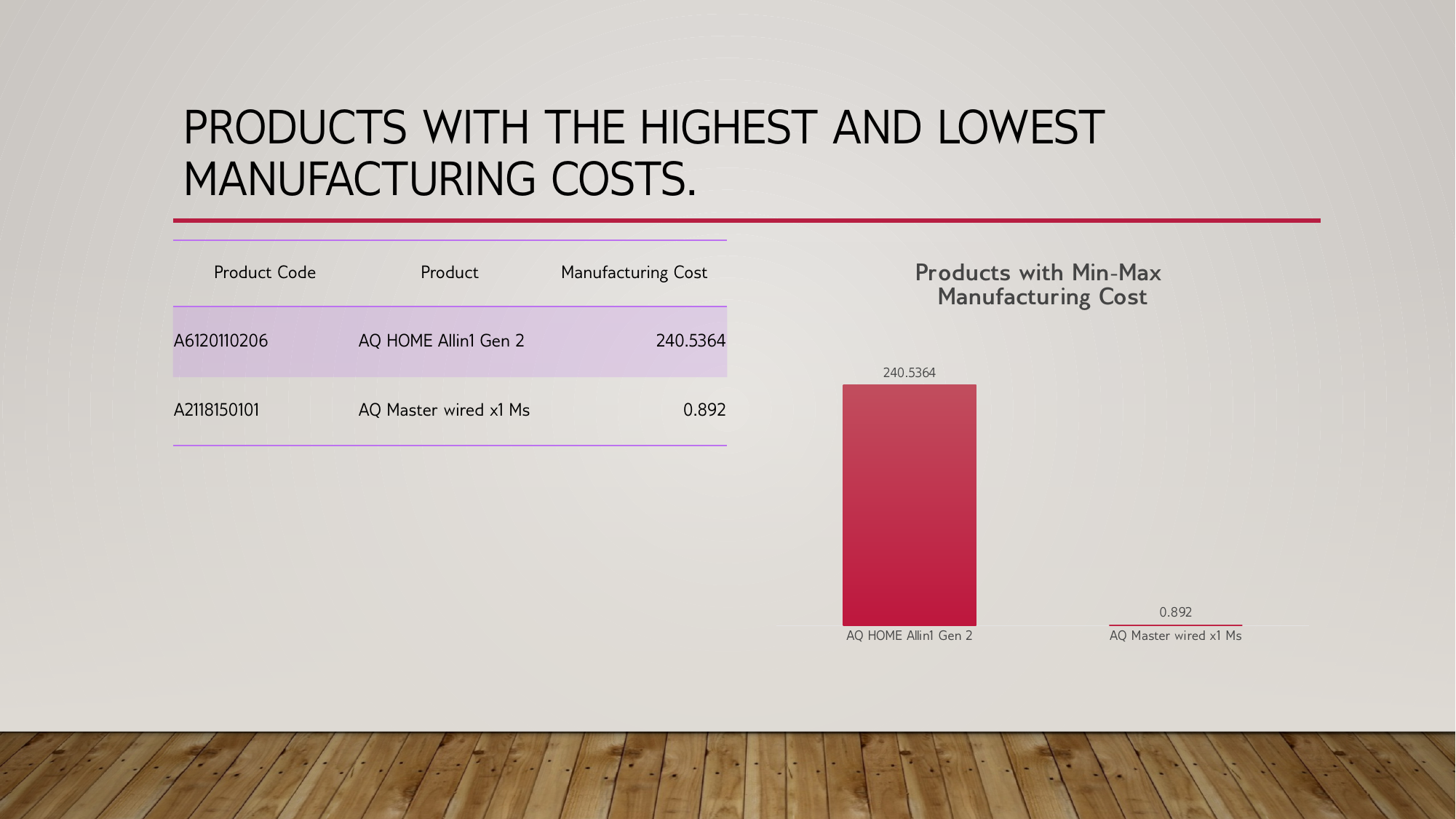

# products with the highest and lowest manufacturing costs.
| Product Code | Product | Manufacturing Cost |
| --- | --- | --- |
| A6120110206 | AQ HOME Allin1 Gen 2 | 240.5364 |
| A2118150101 | AQ Master wired x1 Ms | 0.892 |

### Chart: Products with Min-Max
Manufacturing Cost

| Category | manufacturing_cost |
|---|---|
| AQ HOME Allin1 Gen 2 | 240.5364 |
| AQ Master wired x1 Ms | 0.892 |